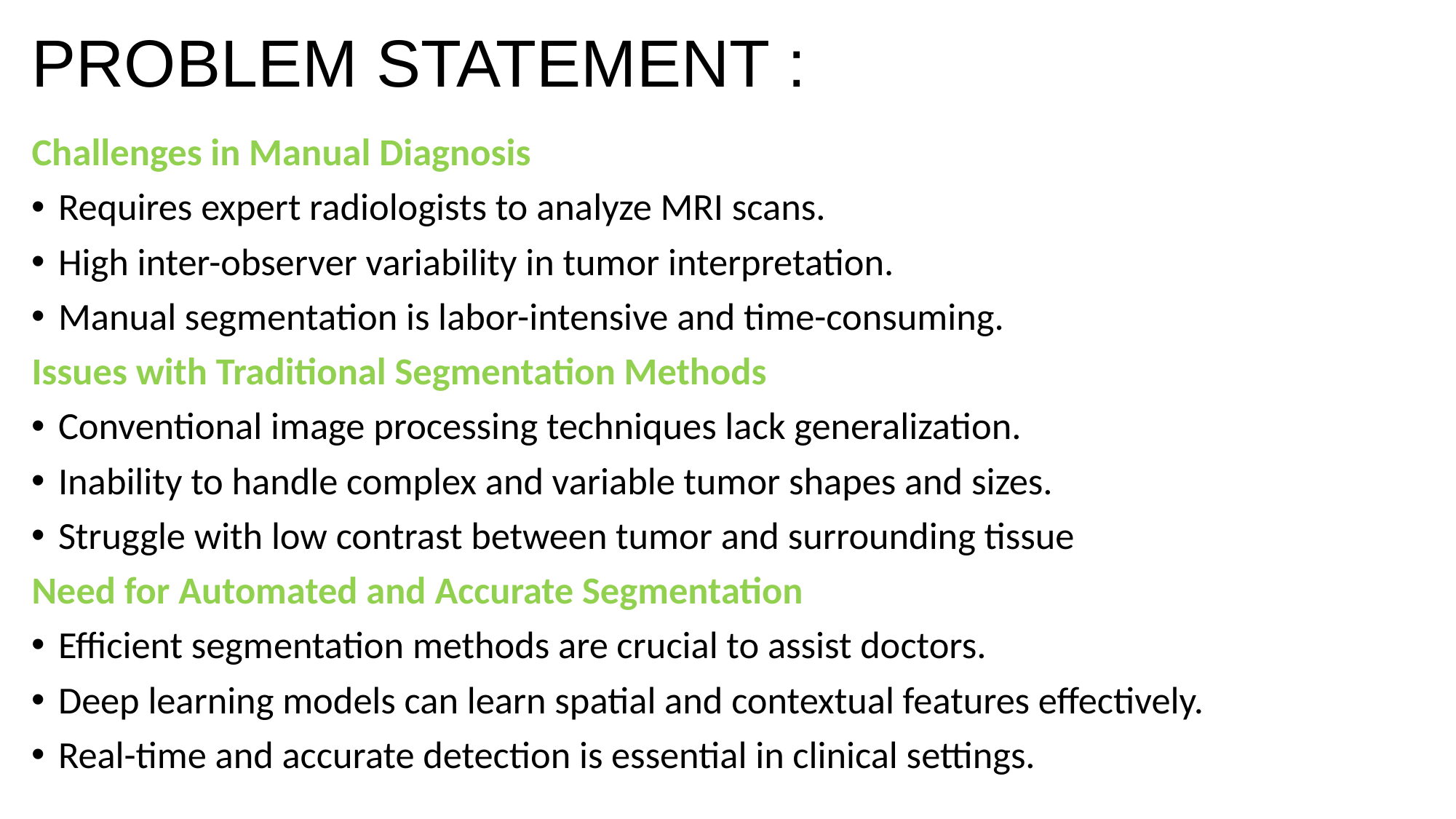

# PROBLEM STATEMENT :
Challenges in Manual Diagnosis
Requires expert radiologists to analyze MRI scans.
High inter-observer variability in tumor interpretation.
Manual segmentation is labor-intensive and time-consuming.
Issues with Traditional Segmentation Methods
Conventional image processing techniques lack generalization.
Inability to handle complex and variable tumor shapes and sizes.
Struggle with low contrast between tumor and surrounding tissue
Need for Automated and Accurate Segmentation
Efficient segmentation methods are crucial to assist doctors.
Deep learning models can learn spatial and contextual features effectively.
Real-time and accurate detection is essential in clinical settings.